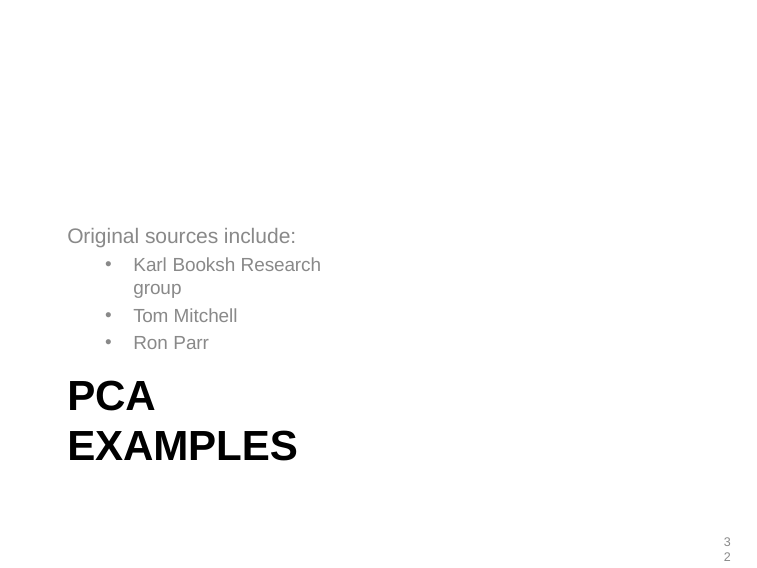

Original sources include:
Karl Booksh Research group
Tom Mitchell
Ron Parr
PCA EXAMPLES
32